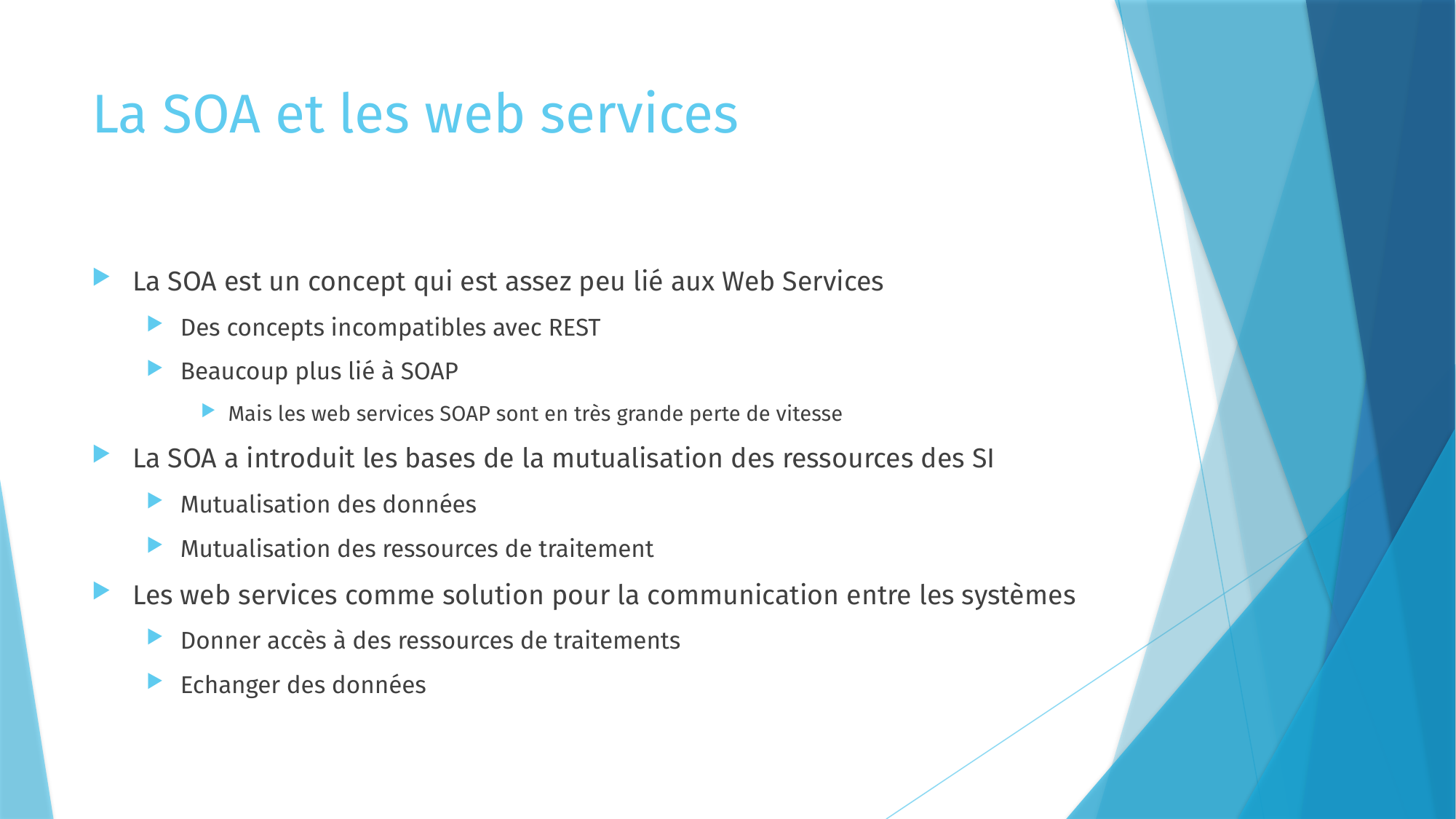

# La SOA et les web services
La SOA est un concept qui est assez peu lié aux Web Services
Des concepts incompatibles avec REST
Beaucoup plus lié à SOAP
Mais les web services SOAP sont en très grande perte de vitesse
La SOA a introduit les bases de la mutualisation des ressources des SI
Mutualisation des données
Mutualisation des ressources de traitement
Les web services comme solution pour la communication entre les systèmes
Donner accès à des ressources de traitements
Echanger des données